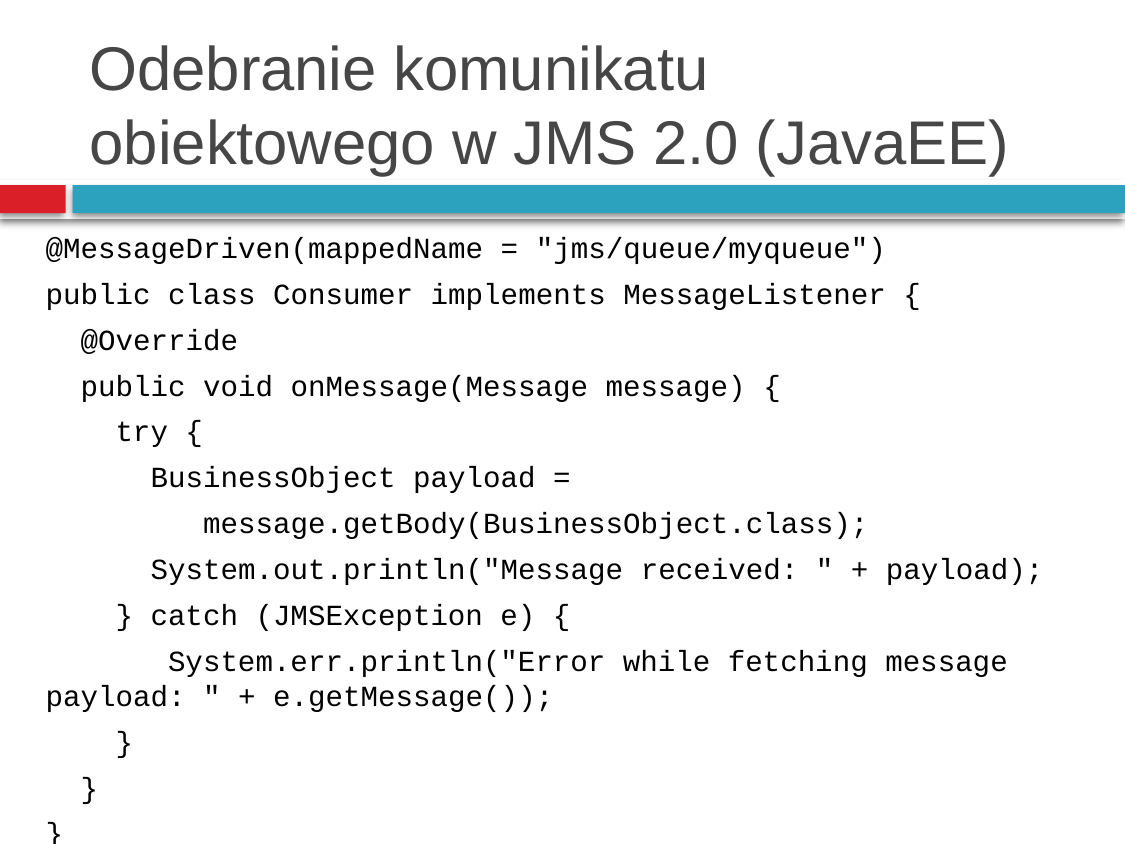

# Odebranie komunikatu obiektowego w JMS 2.0 (JavaEE)
@MessageDriven(mappedName = "jms/queue/myqueue")
public class Consumer implements MessageListener {
  @Override
  public void onMessage(Message message) {
    try {
      BusinessObject payload =
         message.getBody(BusinessObject.class);
      System.out.println("Message received: " + payload);
    } catch (JMSException e) {
       System.err.println("Error while fetching message payload: " + e.getMessage());
    }
  }
}